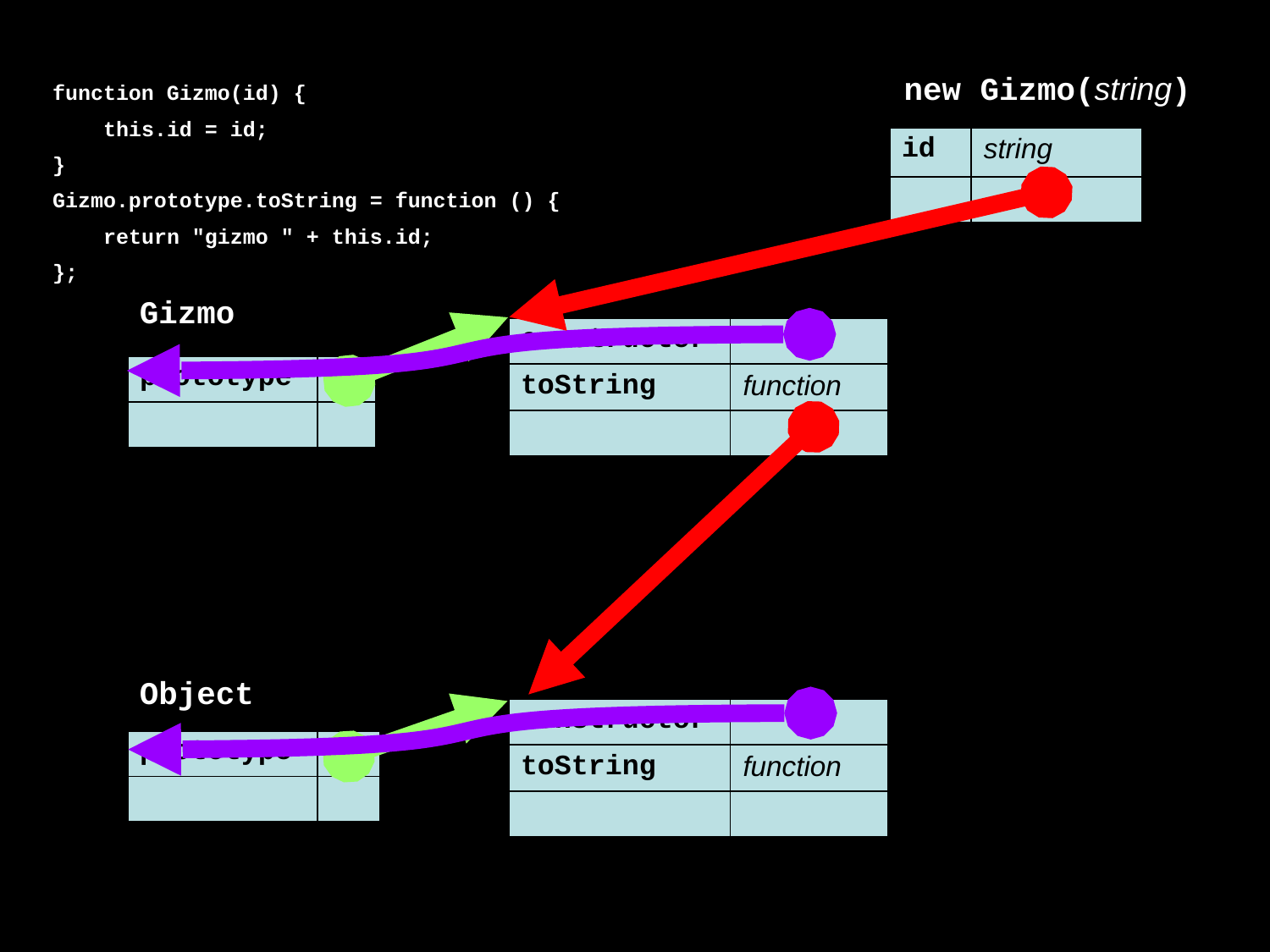

new Gizmo(string)
function Gizmo(id) {
    this.id = id;
}
Gizmo.prototype.toString = function () {
    return "gizmo " + this.id;
};
| id | string |
| --- | --- |
|  |  |

Gizmo

| constructor |  |
| --- | --- |
| toString | function |
|  |  |
| prototype |  |
| --- | --- |
|  |  |

Object
| constructor |  |
| --- | --- |
| toString | function |
|  |  |

| prototype |  |
| --- | --- |
|  |  |